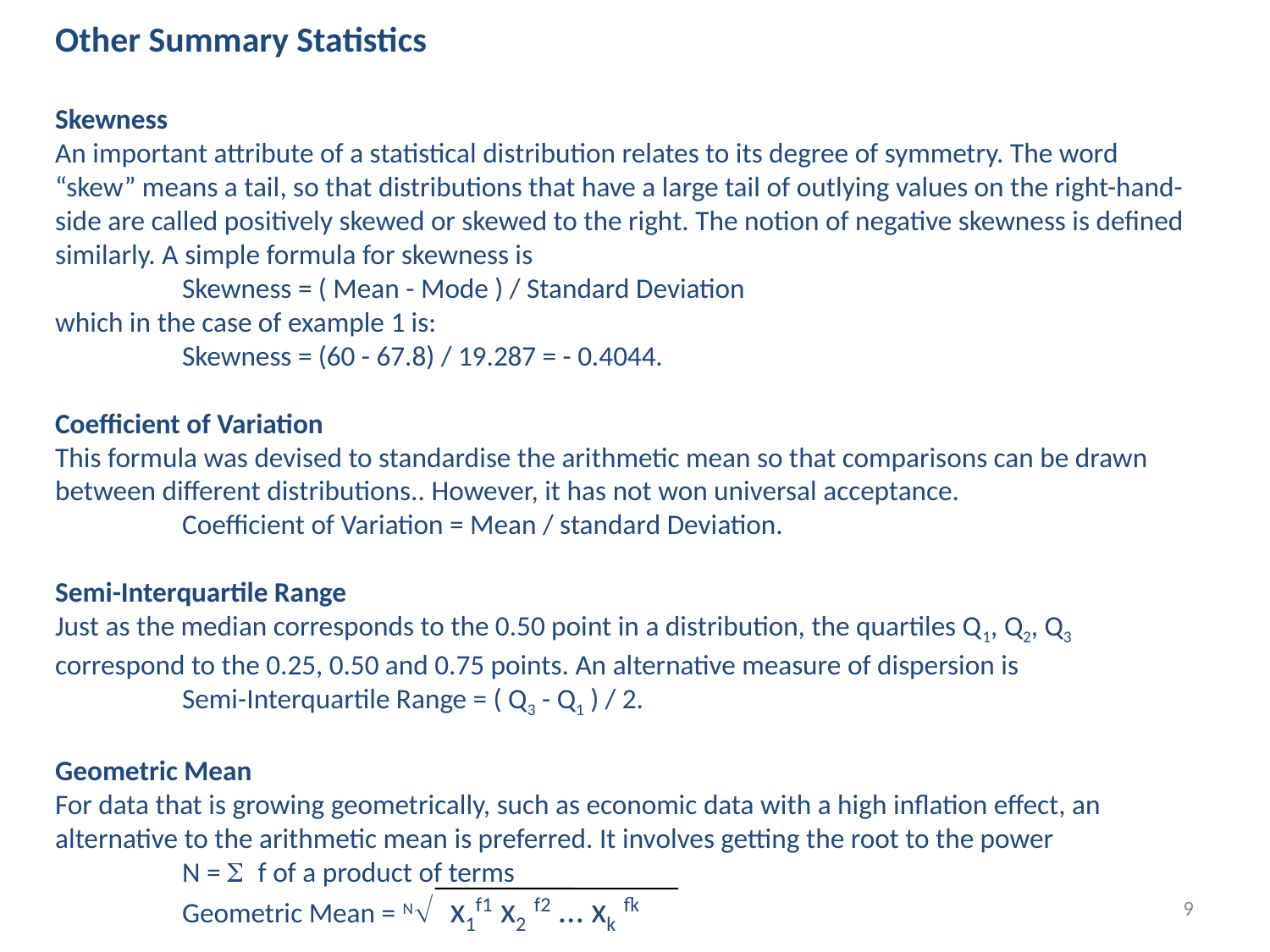

Other Summary Statistics
Skewness
An important attribute of a statistical distribution relates to its degree of symmetry. The word “skew” means a tail, so that distributions that have a large tail of outlying values on the right-hand-side are called positively skewed or skewed to the right. The notion of negative skewness is defined similarly. A simple formula for skewness is
	Skewness = ( Mean - Mode ) / Standard Deviation
which in the case of example 1 is:
	Skewness = (60 - 67.8) / 19.287 = - 0.4044.
Coefficient of Variation
This formula was devised to standardise the arithmetic mean so that comparisons can be drawn between different distributions.. However, it has not won universal acceptance.
	Coefficient of Variation = Mean / standard Deviation.
Semi-Interquartile Range
Just as the median corresponds to the 0.50 point in a distribution, the quartiles Q1, Q2, Q3 correspond to the 0.25, 0.50 and 0.75 points. An alternative measure of dispersion is
	Semi-Interquartile Range = ( Q3 - Q1 ) / 2.
Geometric Mean
For data that is growing geometrically, such as economic data with a high inflation effect, an alternative to the arithmetic mean is preferred. It involves getting the root to the power
	N = Σ f of a product of terms
	Geometric Mean =  N√ x1f1 x2 f2 … xk fk
9